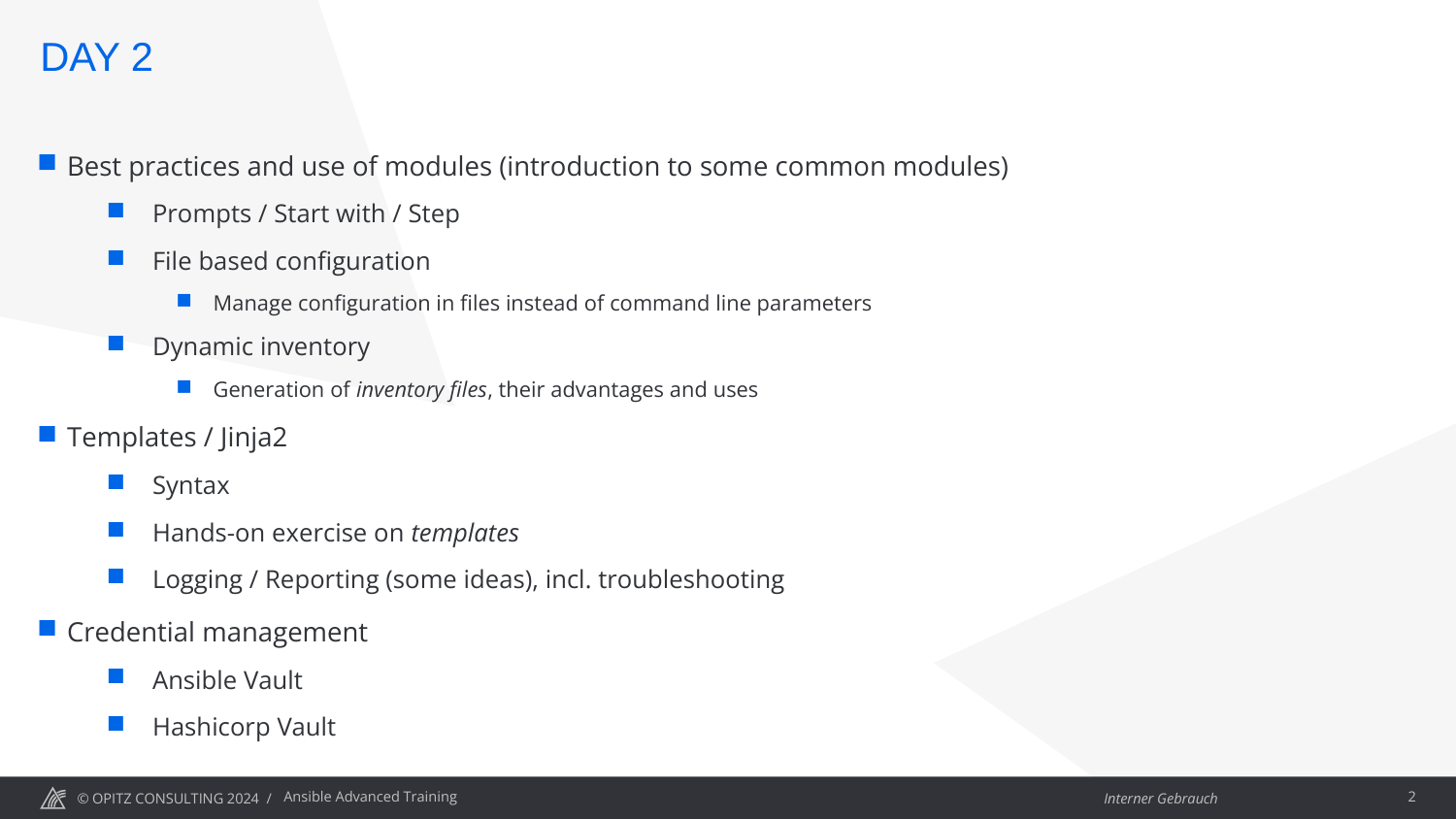

# Day 2
Best practices and use of modules (introduction to some common modules)
Prompts / Start with / Step
File based configuration
Manage configuration in files instead of command line parameters
Dynamic inventory
Generation of inventory files, their advantages and uses
Templates / Jinja2
Syntax
Hands-on exercise on templates
Logging / Reporting (some ideas), incl. troubleshooting
Credential management
Ansible Vault
Hashicorp Vault

Ansible Advanced Training
2